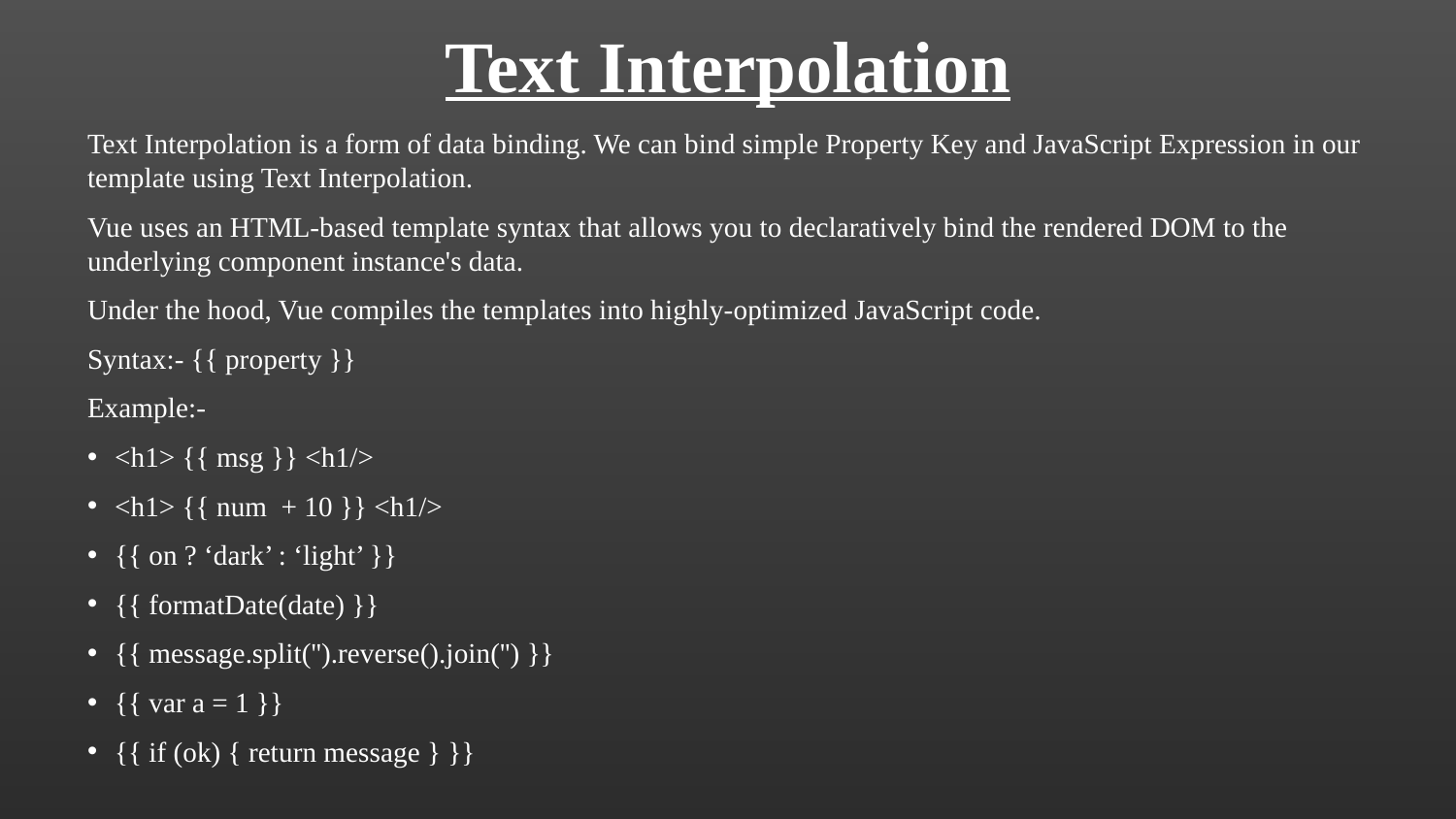

Text Interpolation
Text Interpolation is a form of data binding. We can bind simple Property Key and JavaScript Expression in our template using Text Interpolation.
Vue uses an HTML-based template syntax that allows you to declaratively bind the rendered DOM to the underlying component instance's data.
Under the hood, Vue compiles the templates into highly-optimized JavaScript code.
Syntax:- {{ property }}
Example:-
<h1> {{ msg }} <h1/>
<h1> {{ num  + 10 }} <h1/>
{{ on ? ‘dark’ : ‘light’ }}
{{ formatDate(date) }}
{{ message.split('').reverse().join('') }}
{{ var a = 1 }}
{{ if (ok) { return message } }}